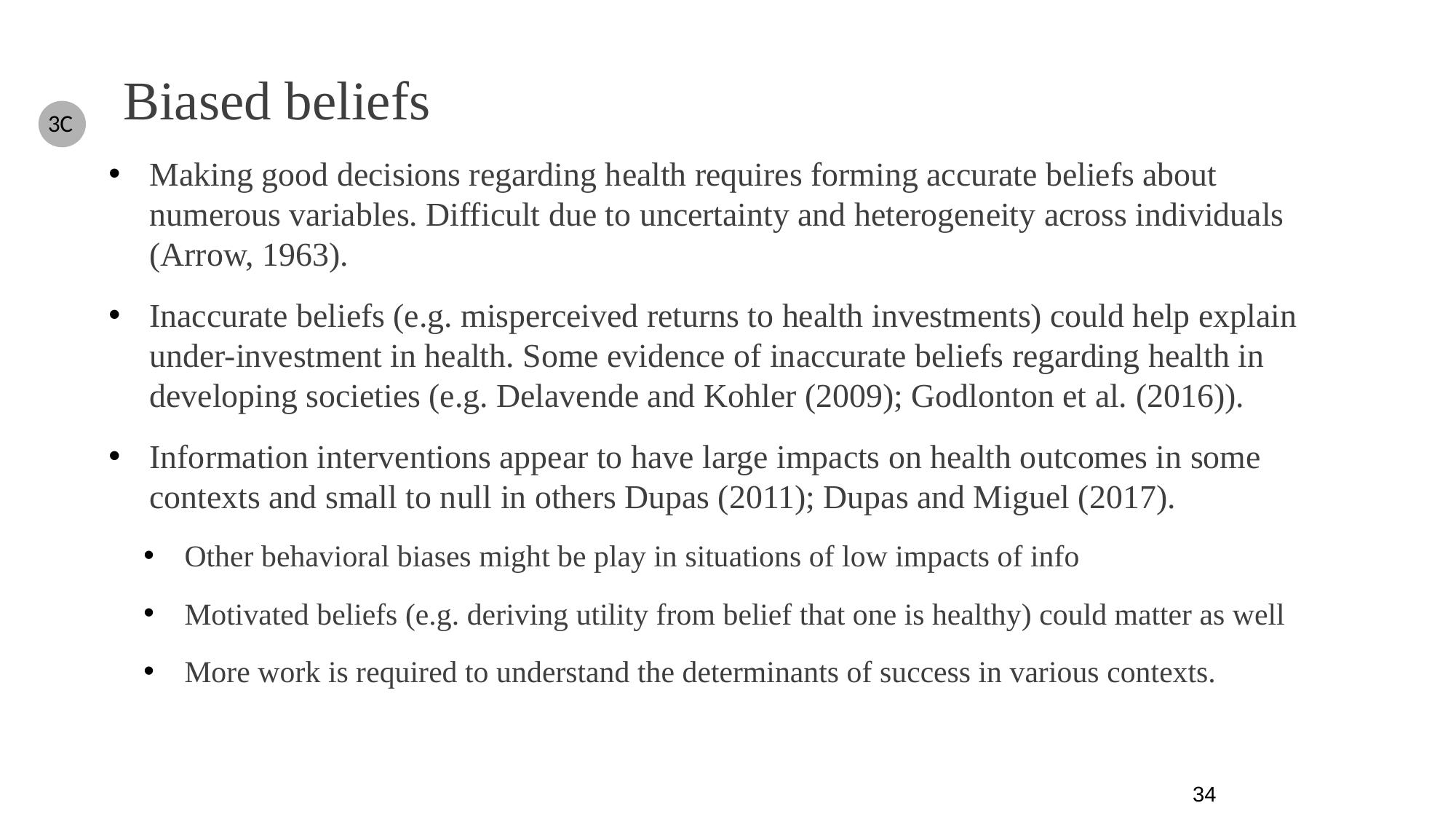

Biased beliefs

3C
Making good decisions regarding health requires forming accurate beliefs about numerous variables. Difficult due to uncertainty and heterogeneity across individuals (Arrow, 1963).
Inaccurate beliefs (e.g. misperceived returns to health investments) could help explain under-investment in health. Some evidence of inaccurate beliefs regarding health in developing societies (e.g. Delavende and Kohler (2009); Godlonton et al. (2016)).
Information interventions appear to have large impacts on health outcomes in some contexts and small to null in others Dupas (2011); Dupas and Miguel (2017).
Other behavioral biases might be play in situations of low impacts of info
Motivated beliefs (e.g. deriving utility from belief that one is healthy) could matter as well
More work is required to understand the determinants of success in various contexts.

34